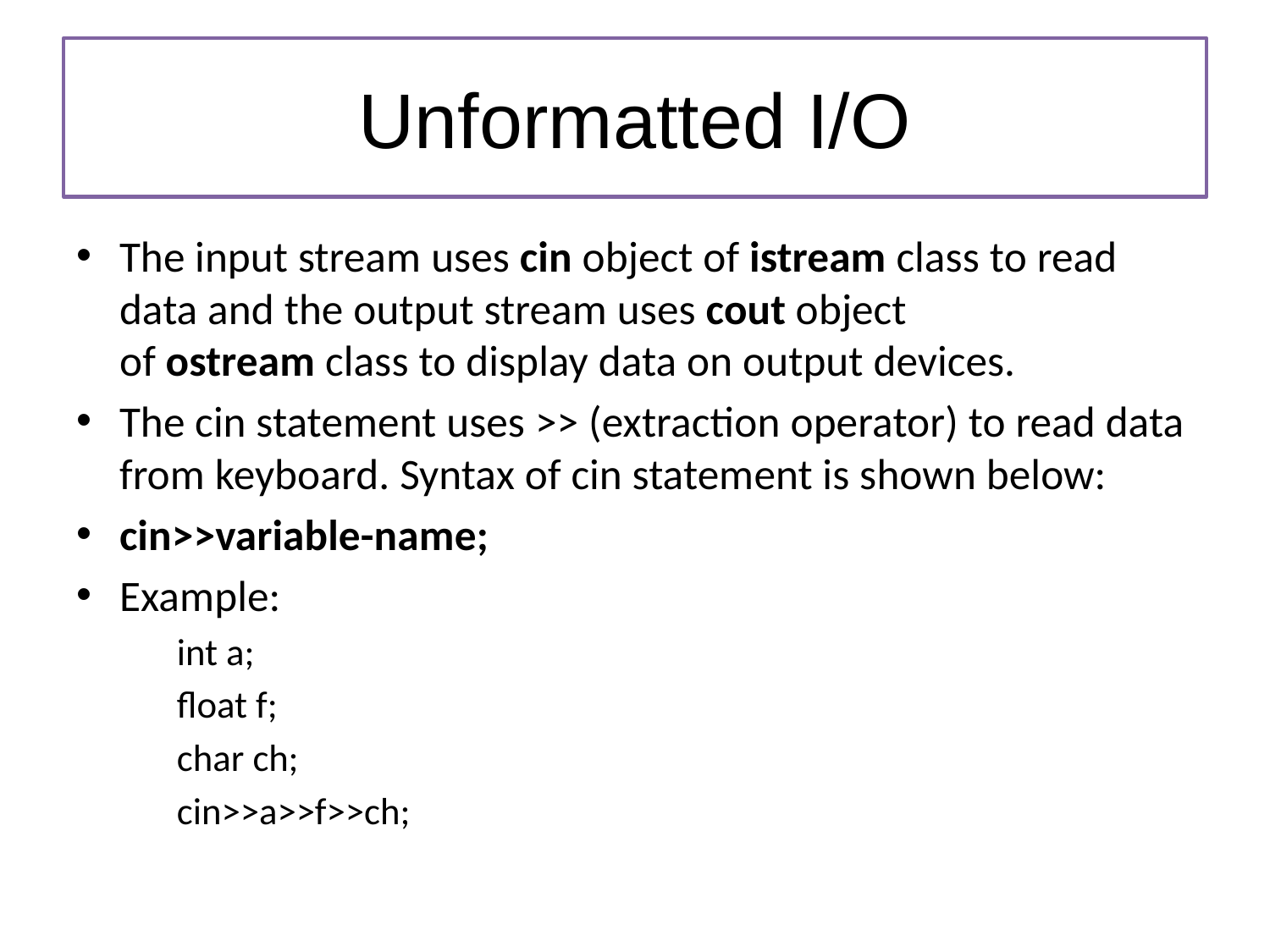

# Unformatted I/O
The input stream uses cin object of istream class to read data and the output stream uses cout object of ostream class to display data on output devices.
The cin statement uses >> (extraction operator) to read data from keyboard. Syntax of cin statement is shown below:
cin>>variable-name;
Example:
int a;
float f;
char ch;
cin>>a>>f>>ch;